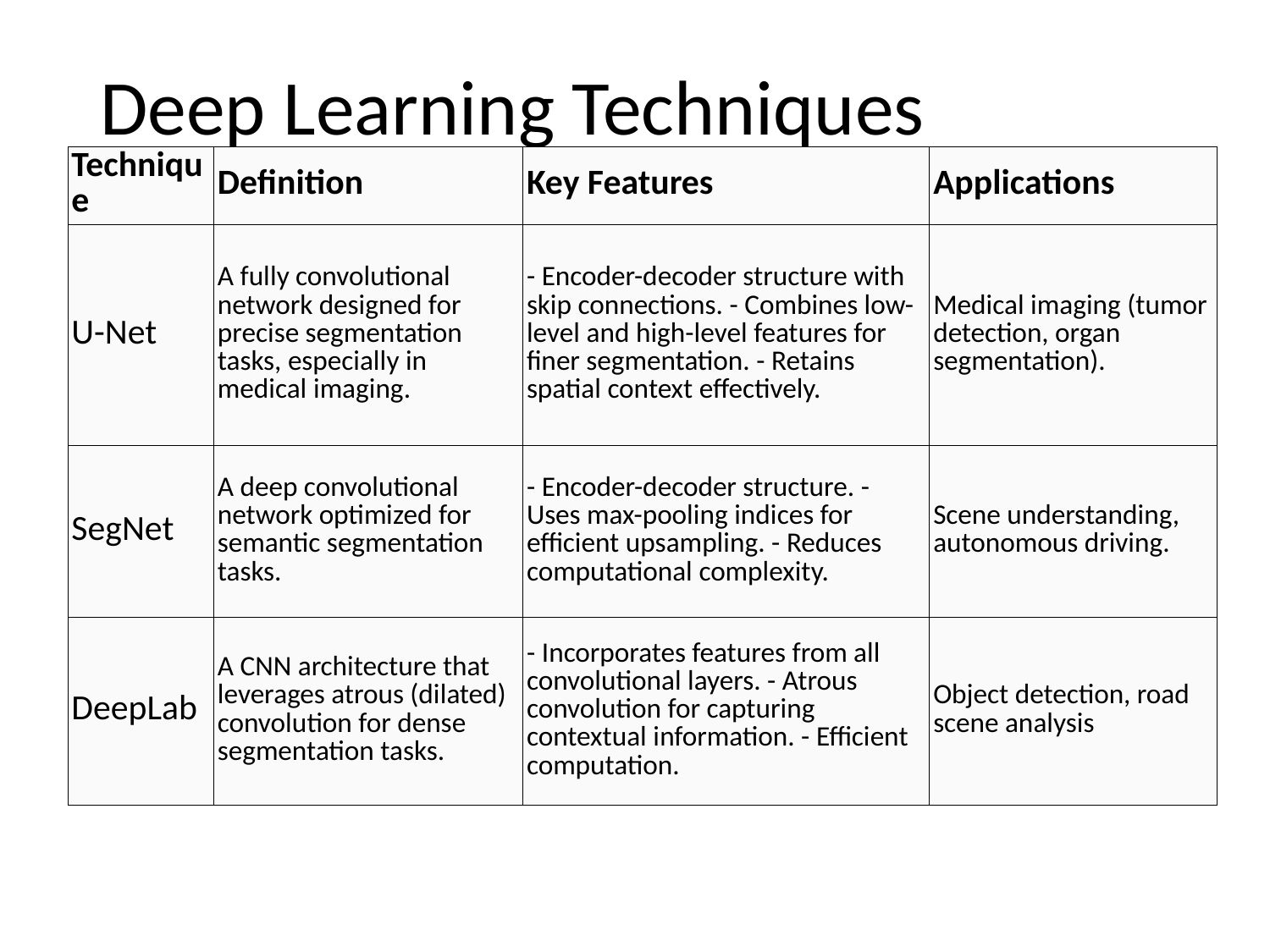

# Deep Learning Techniques
| Technique | Definition | Key Features | Applications |
| --- | --- | --- | --- |
| U-Net | A fully convolutional network designed for precise segmentation tasks, especially in medical imaging. | - Encoder-decoder structure with skip connections. - Combines low-level and high-level features for finer segmentation. - Retains spatial context effectively. | Medical imaging (tumor detection, organ segmentation). |
| SegNet | A deep convolutional network optimized for semantic segmentation tasks. | - Encoder-decoder structure. - Uses max-pooling indices for efficient upsampling. - Reduces computational complexity. | Scene understanding, autonomous driving. |
| DeepLab | A CNN architecture that leverages atrous (dilated) convolution for dense segmentation tasks. | - Incorporates features from all convolutional layers. - Atrous convolution for capturing contextual information. - Efficient computation. | Object detection, road scene analysis |